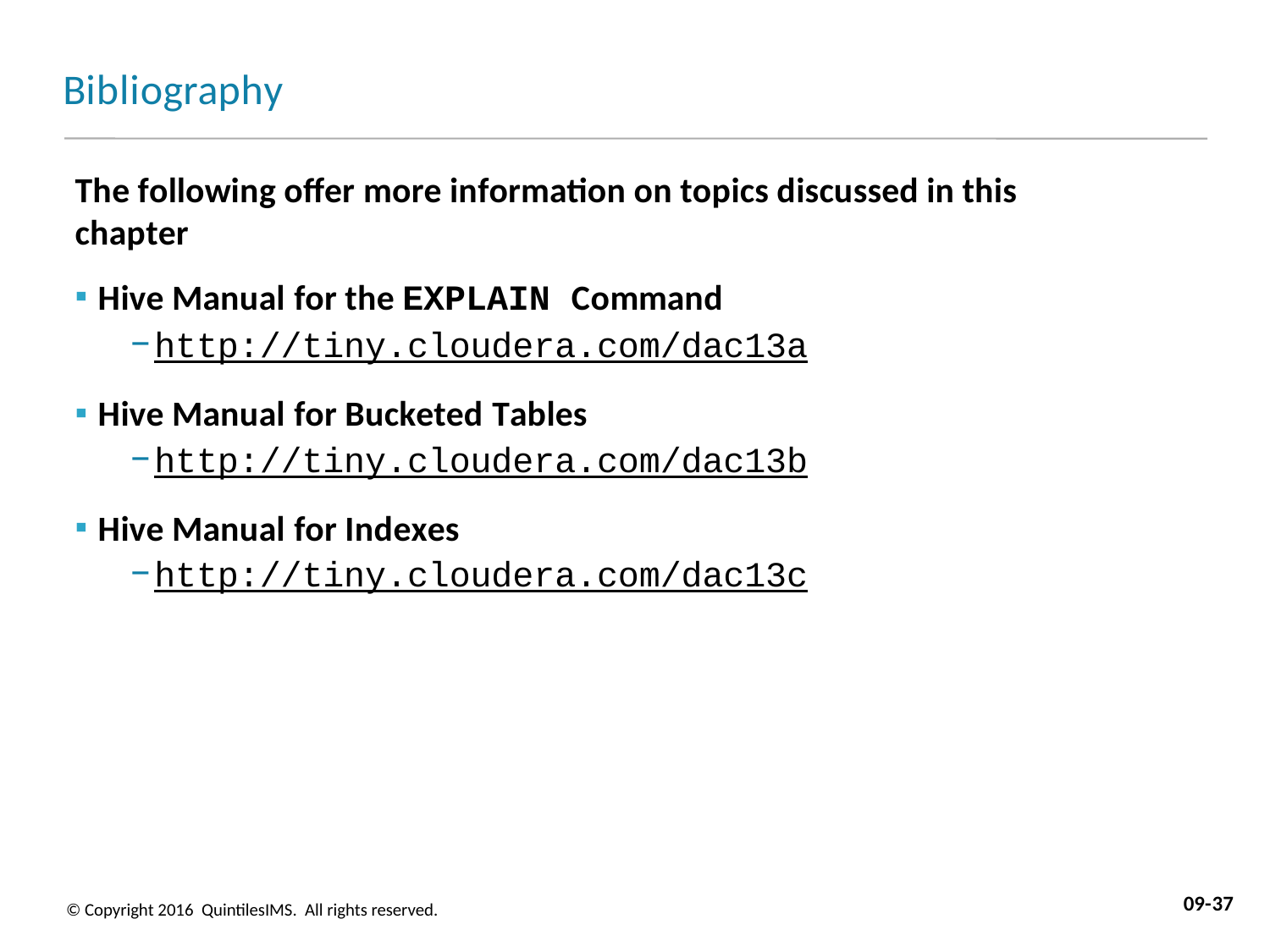

# Bibliography
The following offer more information on topics discussed in this chapter
Hive Manual for the EXPLAIN Command
http://tiny.cloudera.com/dac13a
Hive Manual for Bucketed Tables
http://tiny.cloudera.com/dac13b
Hive Manual for Indexes
http://tiny.cloudera.com/dac13c
09-37
© Copyright 2016  QuintilesIMS.  All rights reserved.